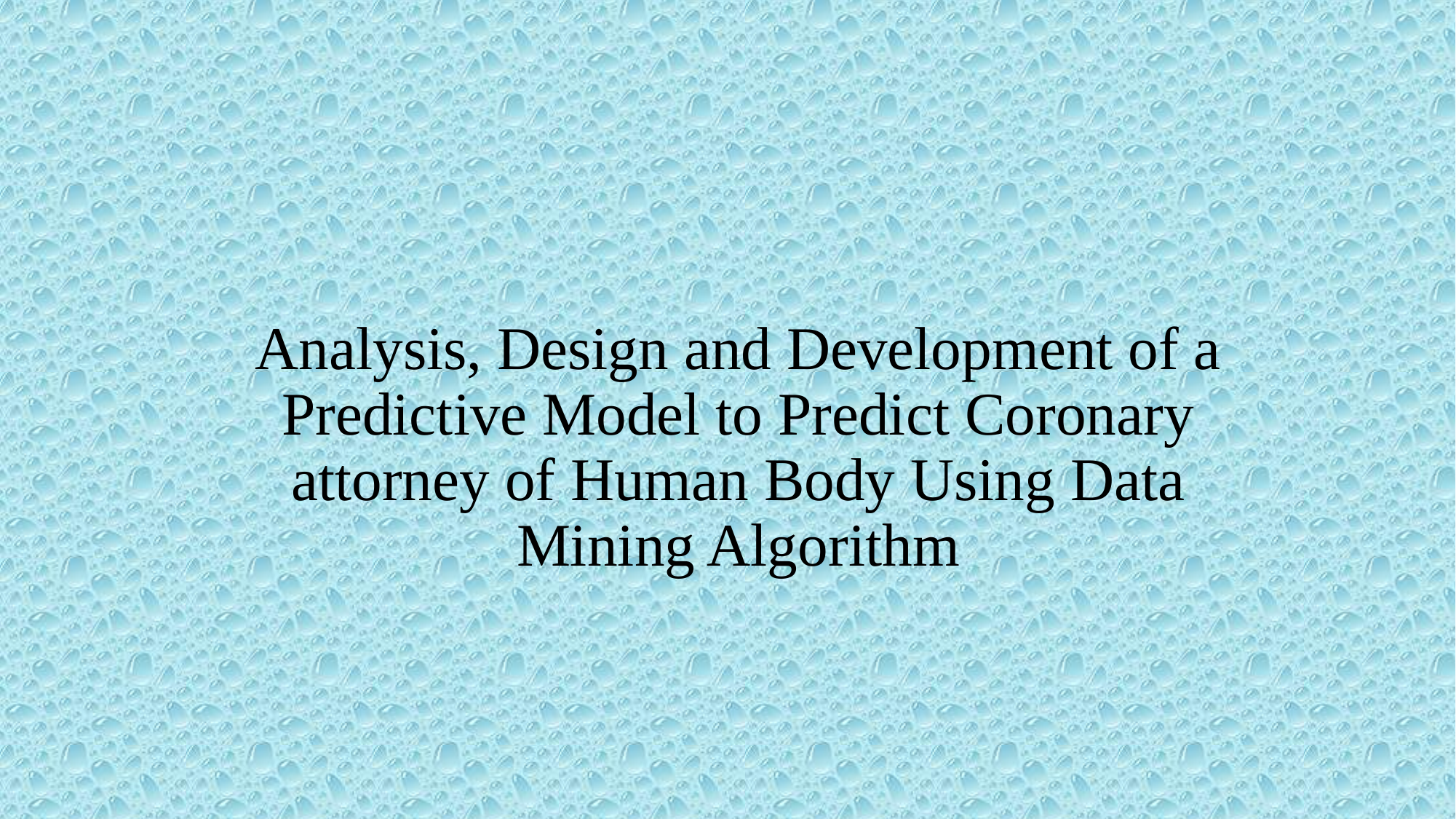

# Analysis, Design and Development of a Predictive Model to Predict Coronary attorney of Human Body Using Data Mining Algorithm